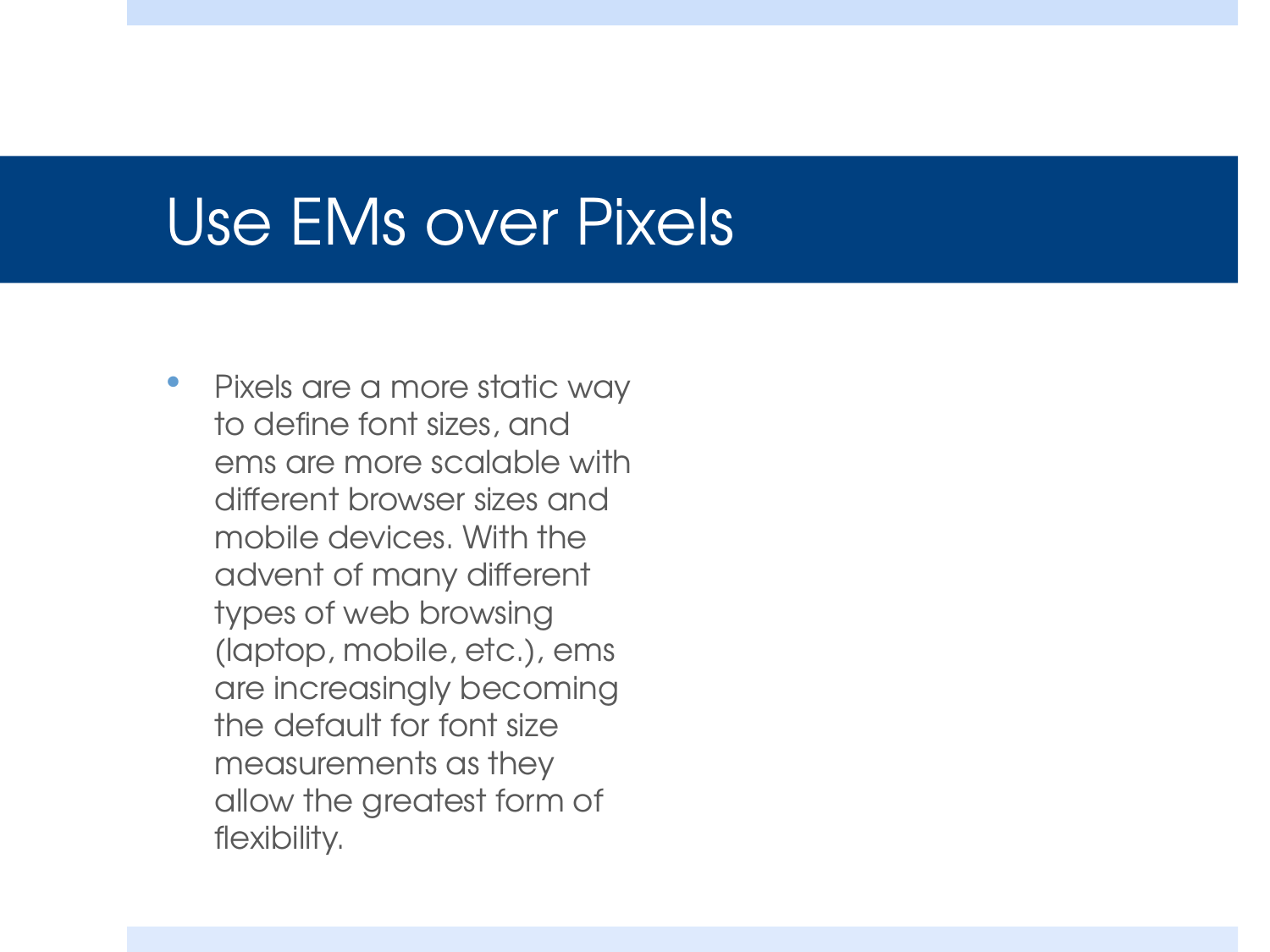

# Use EMs over Pixels
Pixels are a more static way to define font sizes, and ems are more scalable with different browser sizes and mobile devices. With the advent of many different types of web browsing (laptop, mobile, etc.), ems are increasingly becoming the default for font size measurements as they allow the greatest form of flexibility.